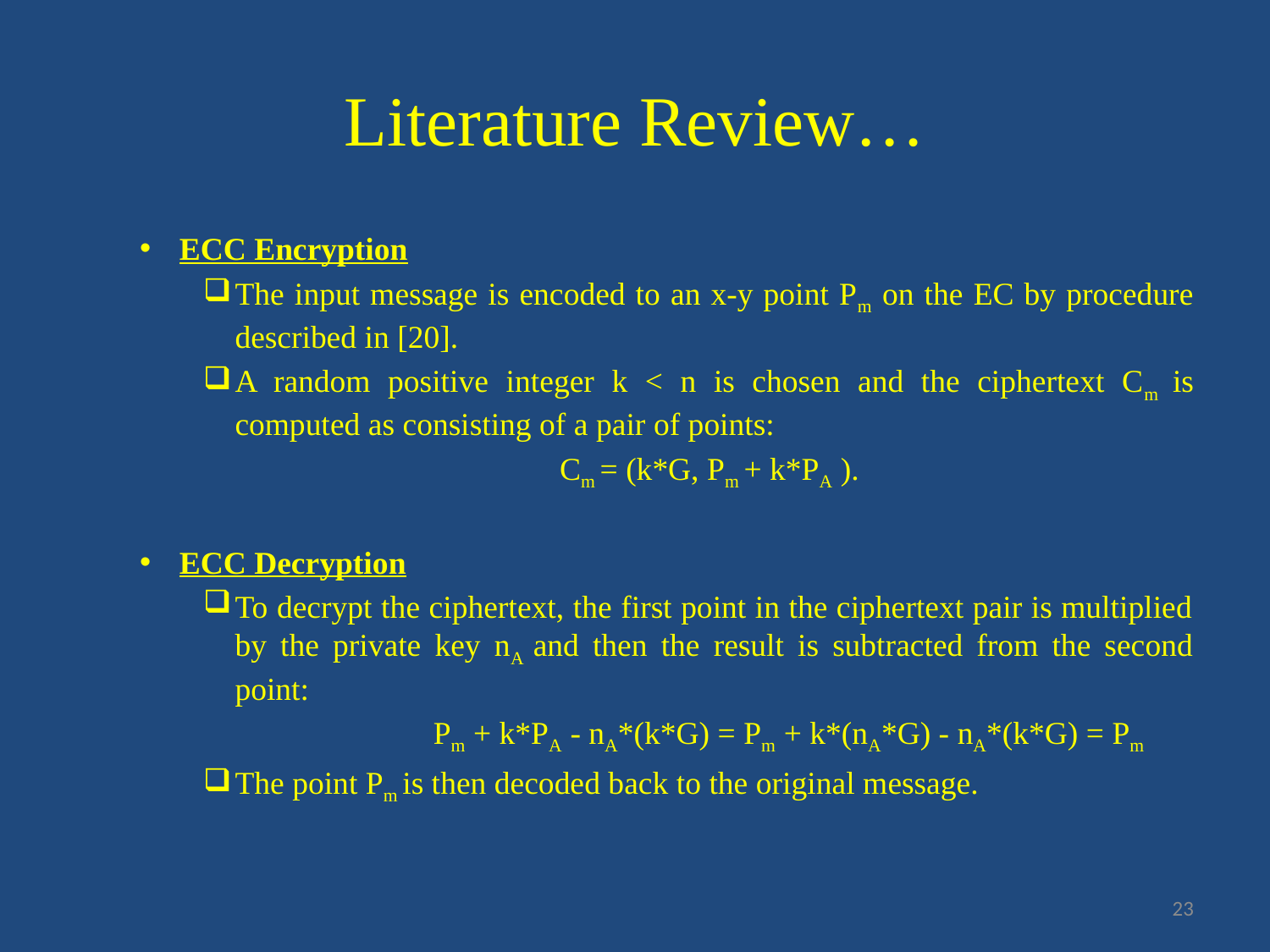

# Literature Review…
ECC Encryption
The input message is encoded to an x-y point Pm on the EC by procedure described in [20].
A random positive integer k < n is chosen and the ciphertext Cm is computed as consisting of a pair of points:
			 Cm = (k*G, Pm + k*PA ).

ECC Decryption
To decrypt the ciphertext, the first point in the ciphertext pair is multiplied by the private key nA and then the result is subtracted from the second point:
			Pm + k*PA - nA*(k*G) = Pm + k*(nA*G) - nA*(k*G) = Pm
The point Pm is then decoded back to the original message.
23